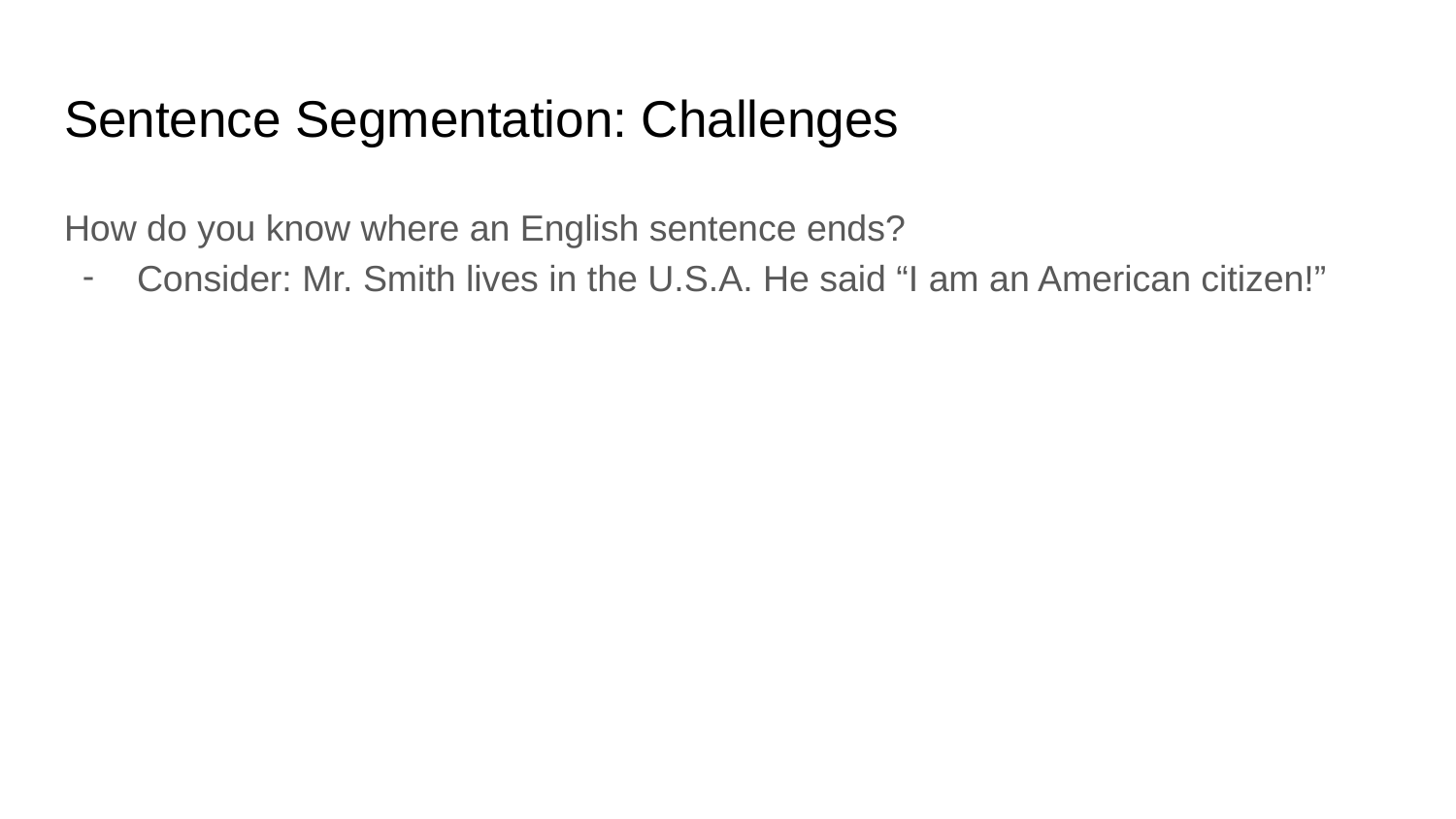

# Sentence Segmentation: Challenges
How do you know where an English sentence ends?
Consider: Mr. Smith lives in the U.S.A. He said “I am an American citizen!”